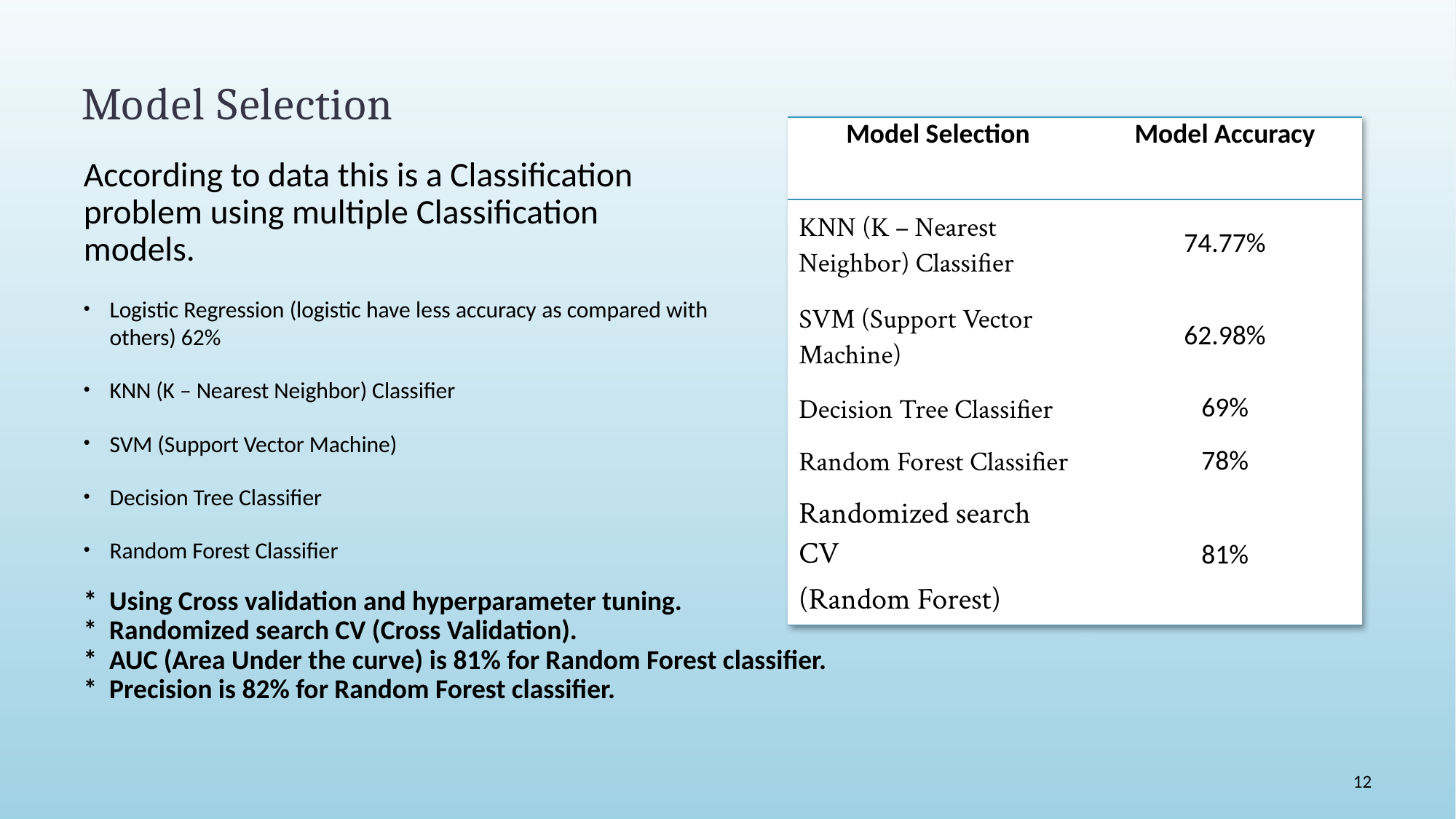

# Model Selection
| Model Selection | Model Accuracy |
| --- | --- |
| KNN (K – Nearest Neighbor) Classifier | 74.77% |
| SVM (Support Vector Machine) | 62.98% |
| Decision Tree Classifier | 69% |
| Random Forest Classifier | 78% |
| Randomized search CV (Random Forest) | 81% |
According to data this is a Classification problem using multiple Classification models.
Logistic Regression (logistic have less accuracy as compared with others) 62%
KNN (K – Nearest Neighbor) Classifier
SVM (Support Vector Machine)
Decision Tree Classifier
Random Forest Classifier

*  Using Cross validation and hyperparameter tuning.
*  Randomized search CV (Cross Validation).
*  AUC (Area Under the curve) is 81% for Random Forest classifier.
*  Precision is 82% for Random Forest classifier.
12